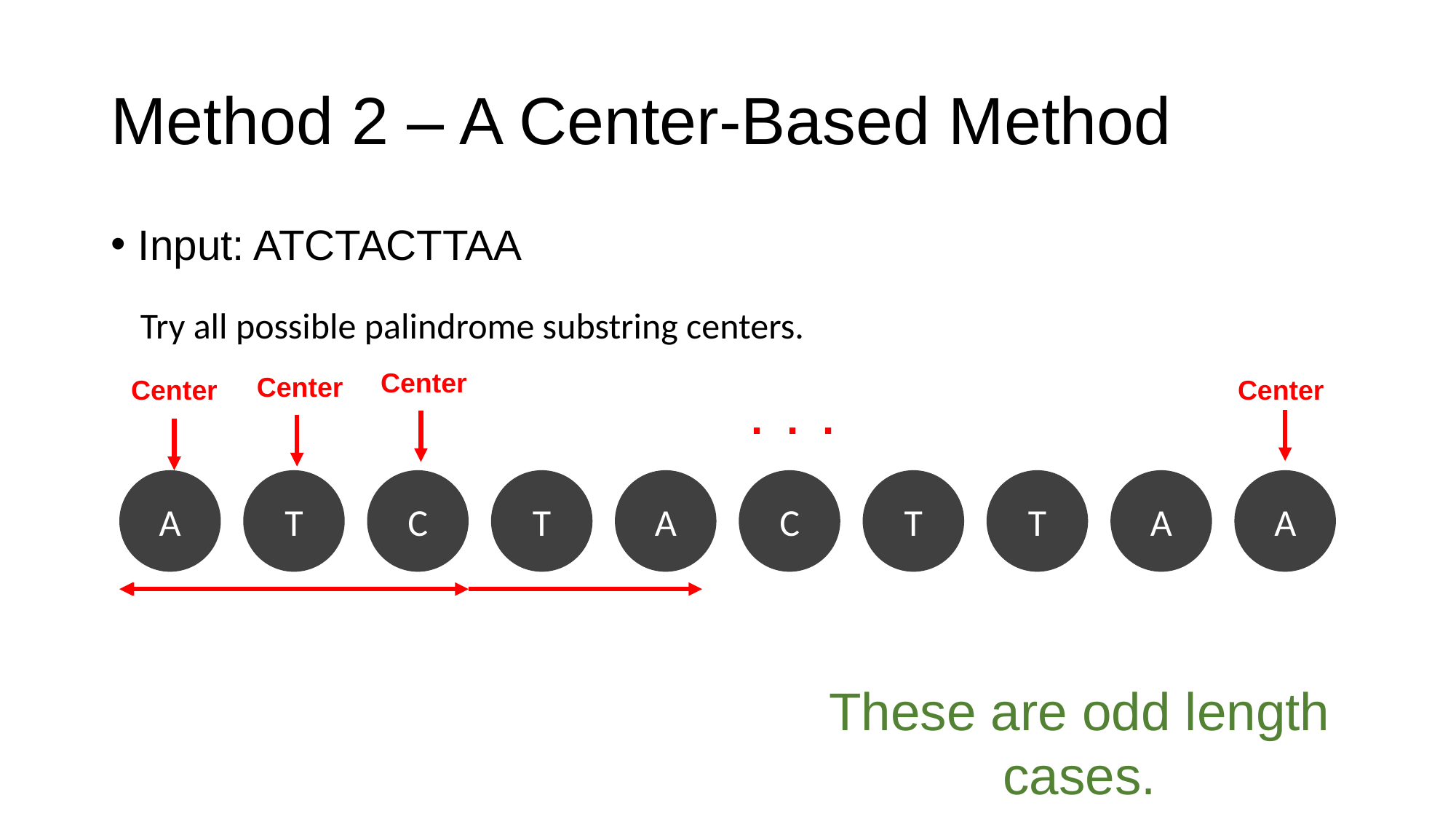

# Method 2 – A Center-Based Method
Input: ATCTACTTAA

Try all possible palindrome substring centers.
Center
Center
Center
Center
.  .  .
A
T
C
T
A
C
T
T
A
A
These are odd length cases.